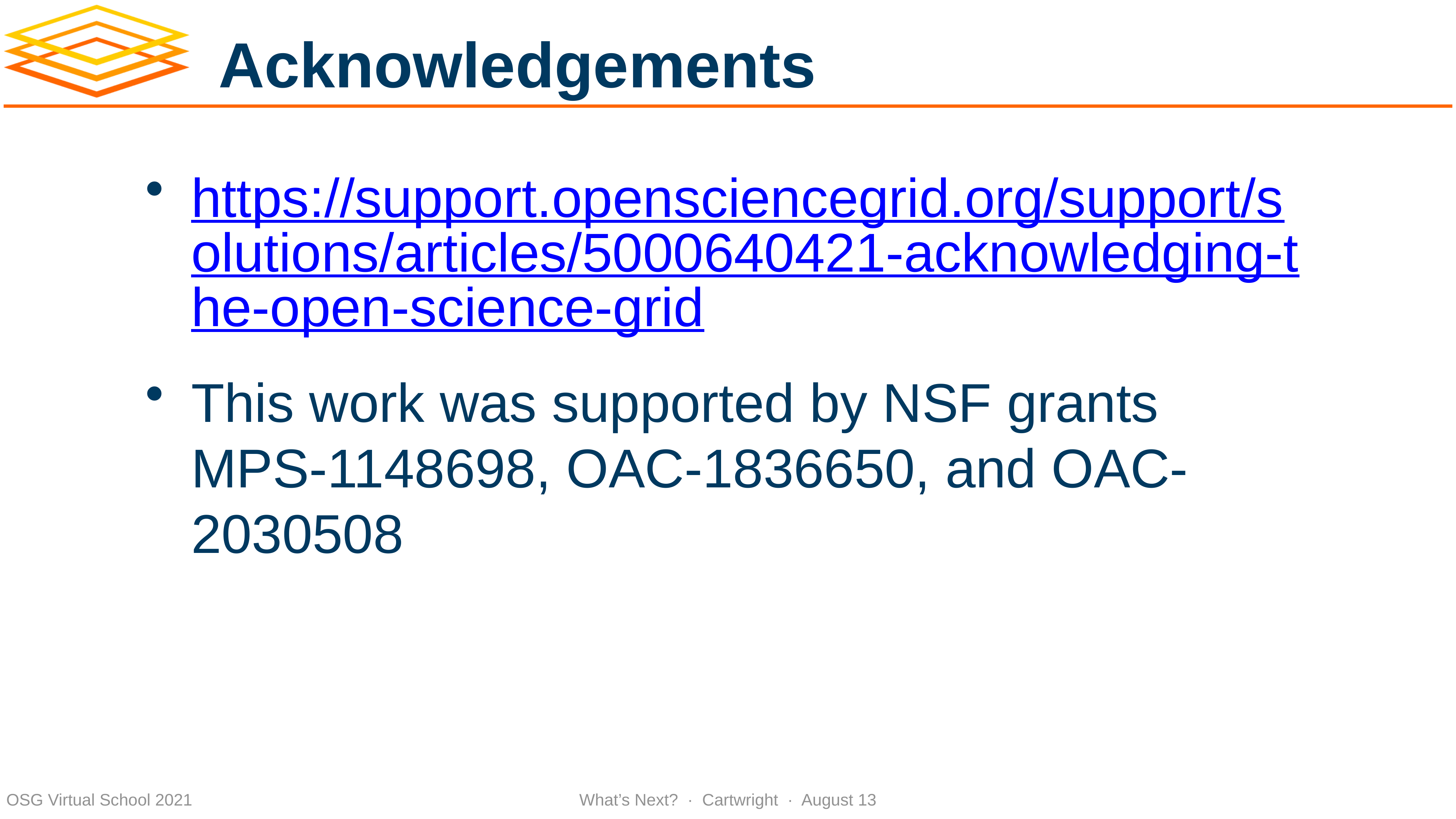

# Acknowledgements
https://support.opensciencegrid.org/support/solutions/articles/5000640421-acknowledging-the-open-science-grid
This work was supported by NSF grants MPS-1148698, OAC-1836650, and OAC-2030508
12